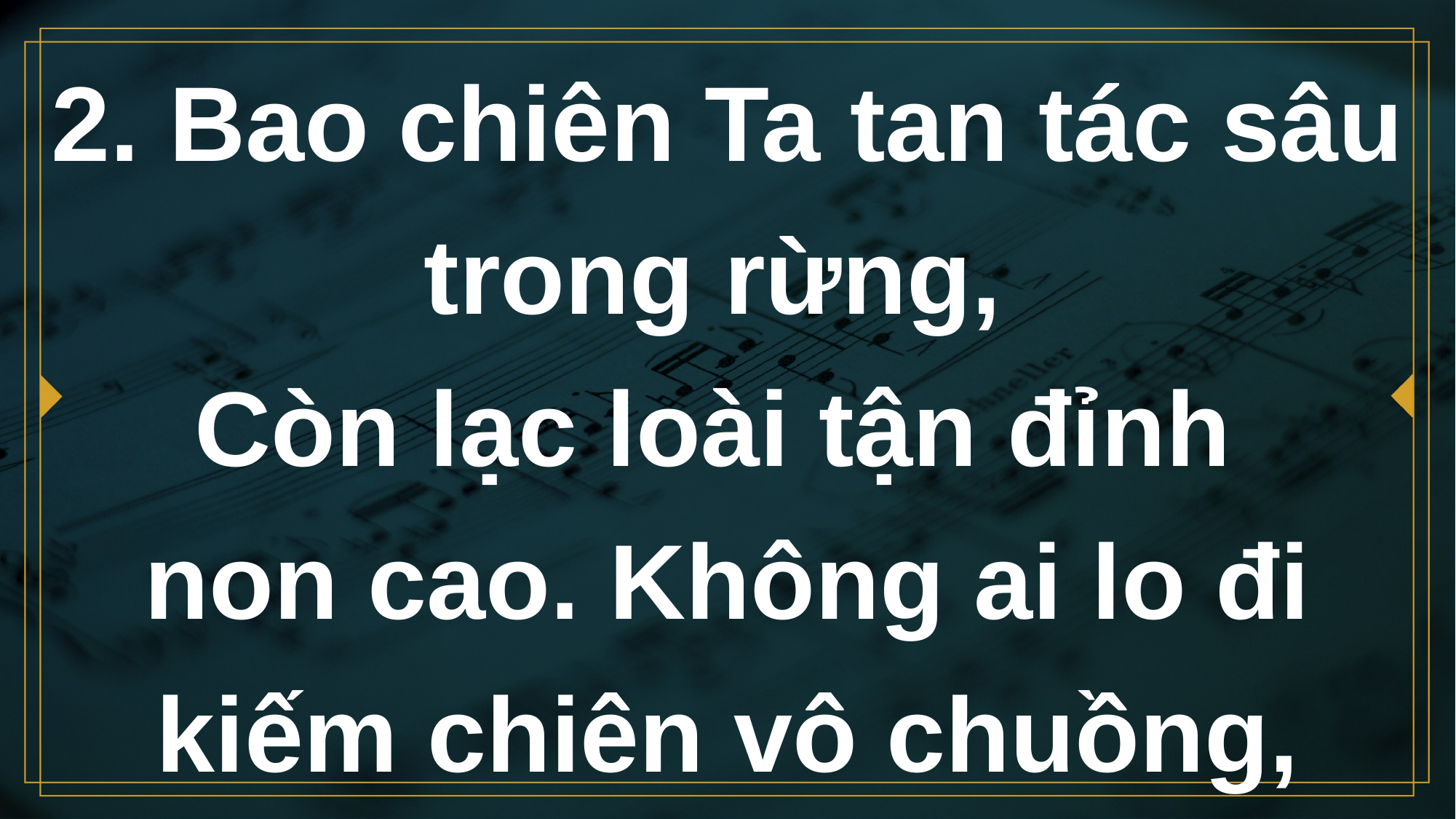

# 2. Bao chiên Ta tan tác sâu trong rừng, Còn lạc loài tận đỉnh non cao. Không ai lo đi kiếm chiên vô chuồng,